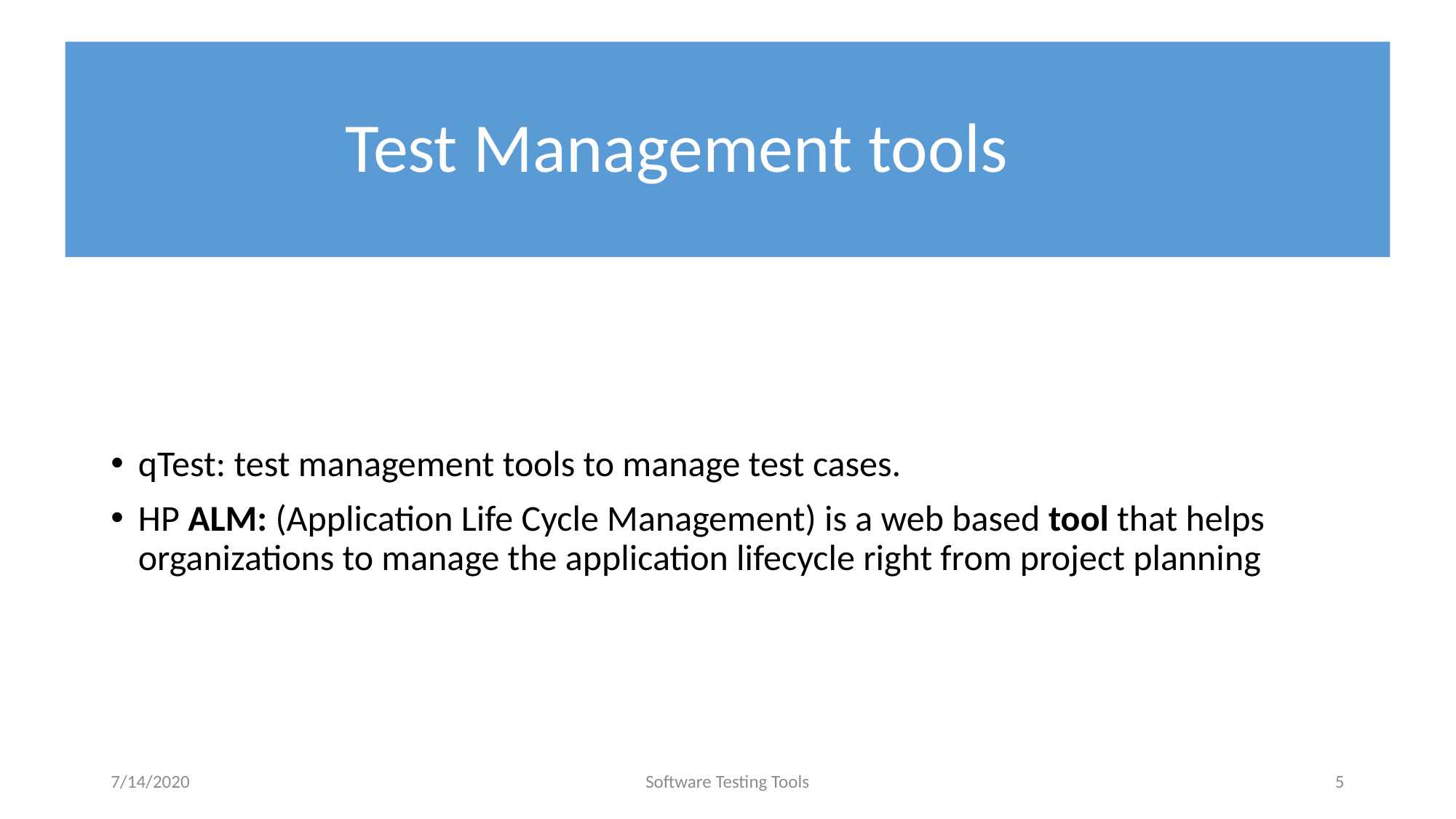

# Test Management tools
qTest: test management tools to manage test cases.
HP ALM: (Application Life Cycle Management) is a web based tool that helps organizations to manage the application lifecycle right from project planning
7/14/2020
Software Testing Tools
5